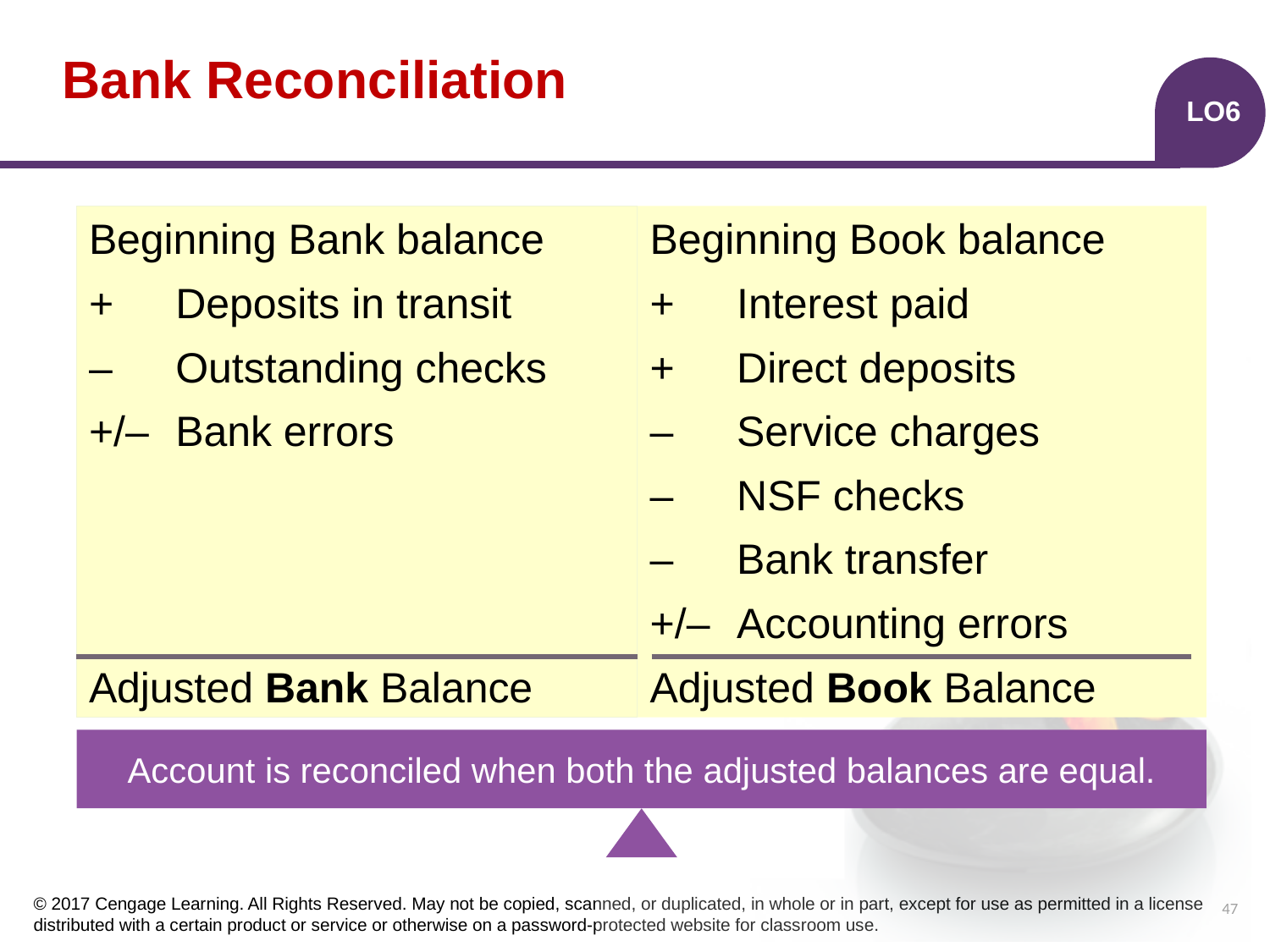

# Bank Reconciliation
LO6
Beginning Bank balance
+	Deposits in transit
–	Outstanding checks
+/–	Bank errors

Adjusted Bank Balance
Beginning Book balance
+	Interest paid
+	Direct deposits
–	Service charges
–	NSF checks
–	Bank transfer
+/–	Accounting errors
Adjusted Book Balance
Account is reconciled when both the adjusted balances are equal.

47